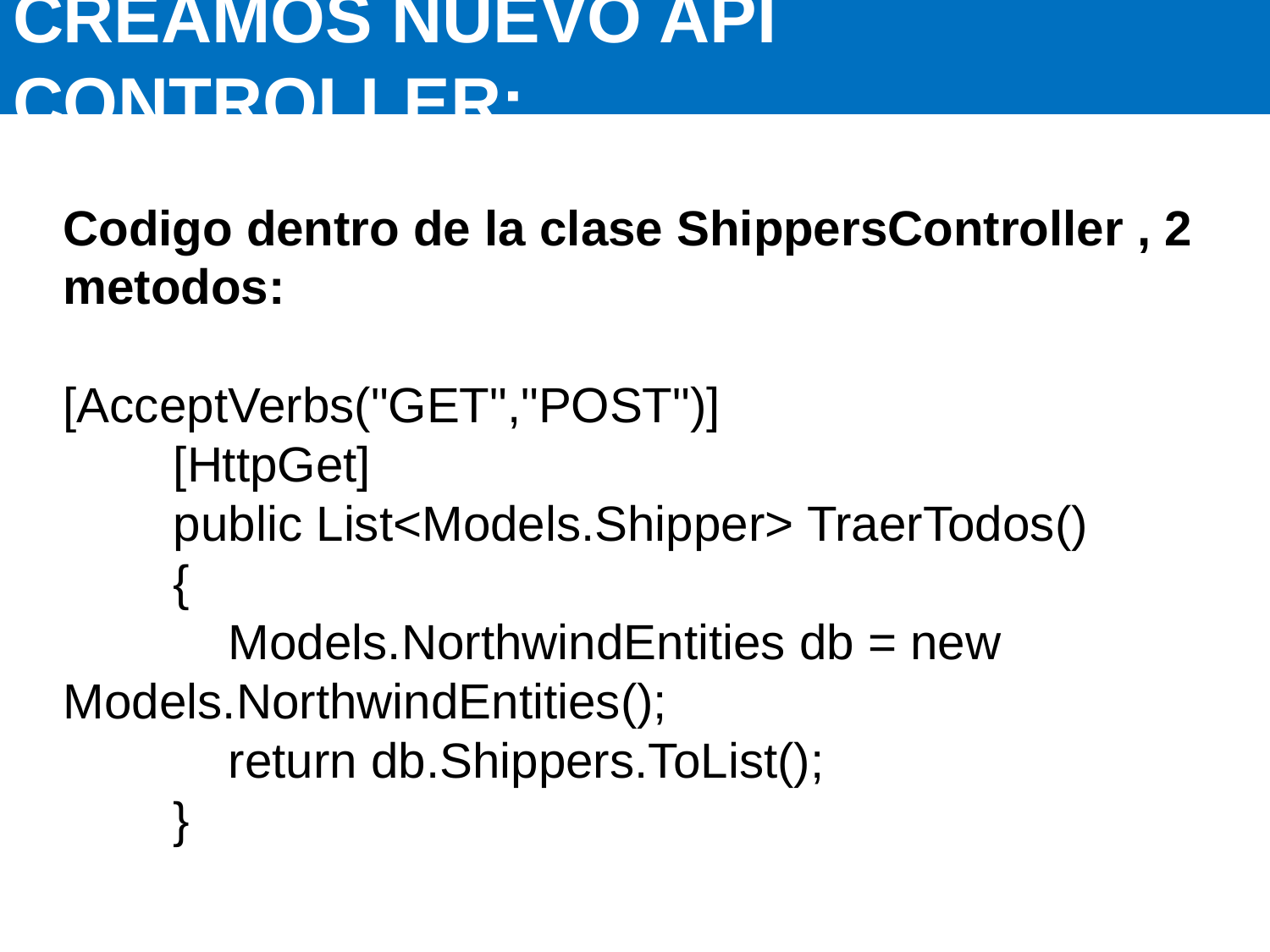

# CREAMOS NUEVO API CONTROLLER:

Codigo dentro de la clase ShippersController , 2 metodos:

[AcceptVerbs("GET","POST")]
        [HttpGet]
        public List<Models.Shipper> TraerTodos()
        {
            Models.NorthwindEntities db = new Models.NorthwindEntities();
            return db.Shippers.ToList();
        }